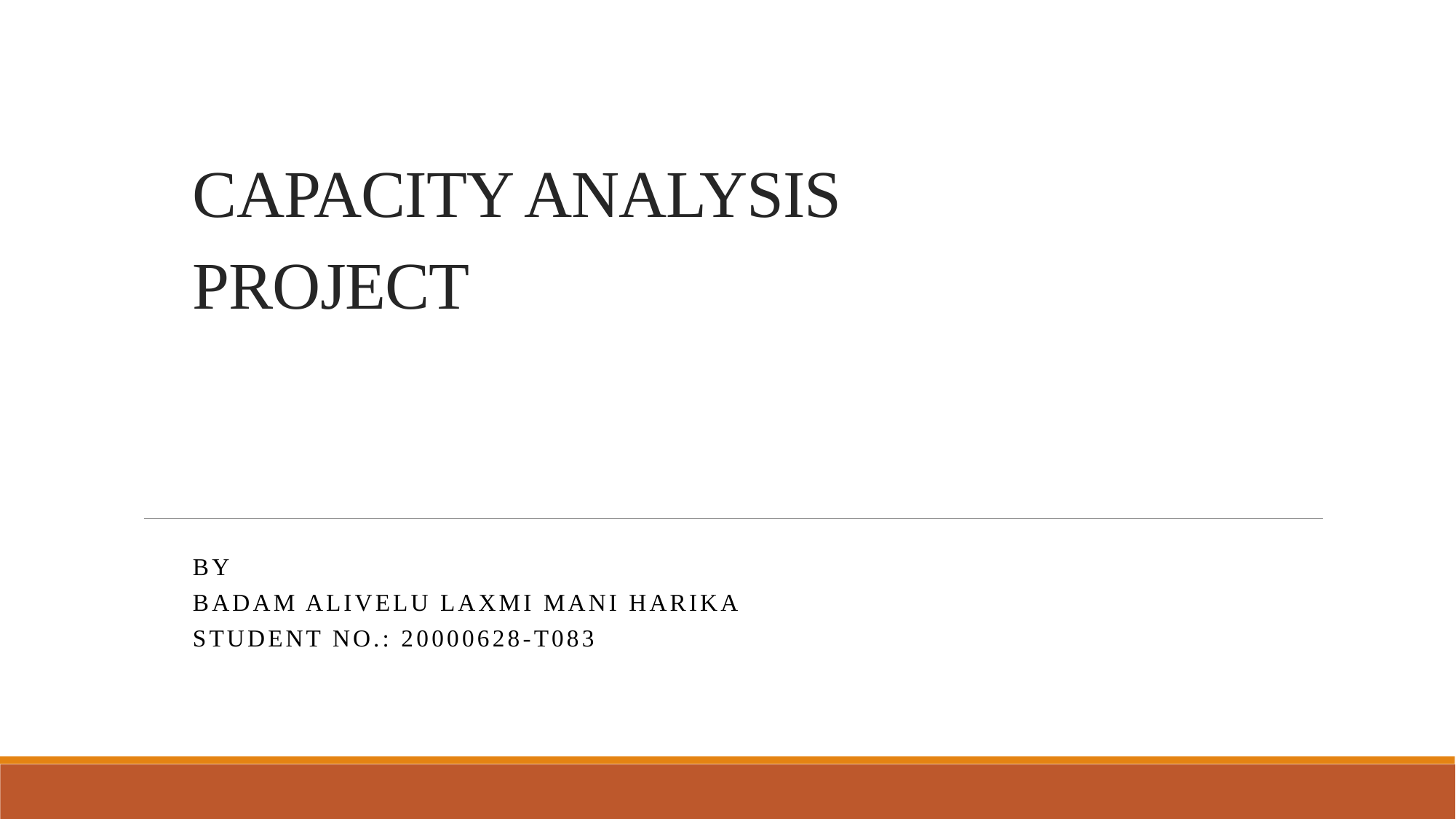

# CAPACITY ANALYSIS PROJECT

BY
Badam Alivelu Laxmi Mani Harika
Student no.: 20000628-T083